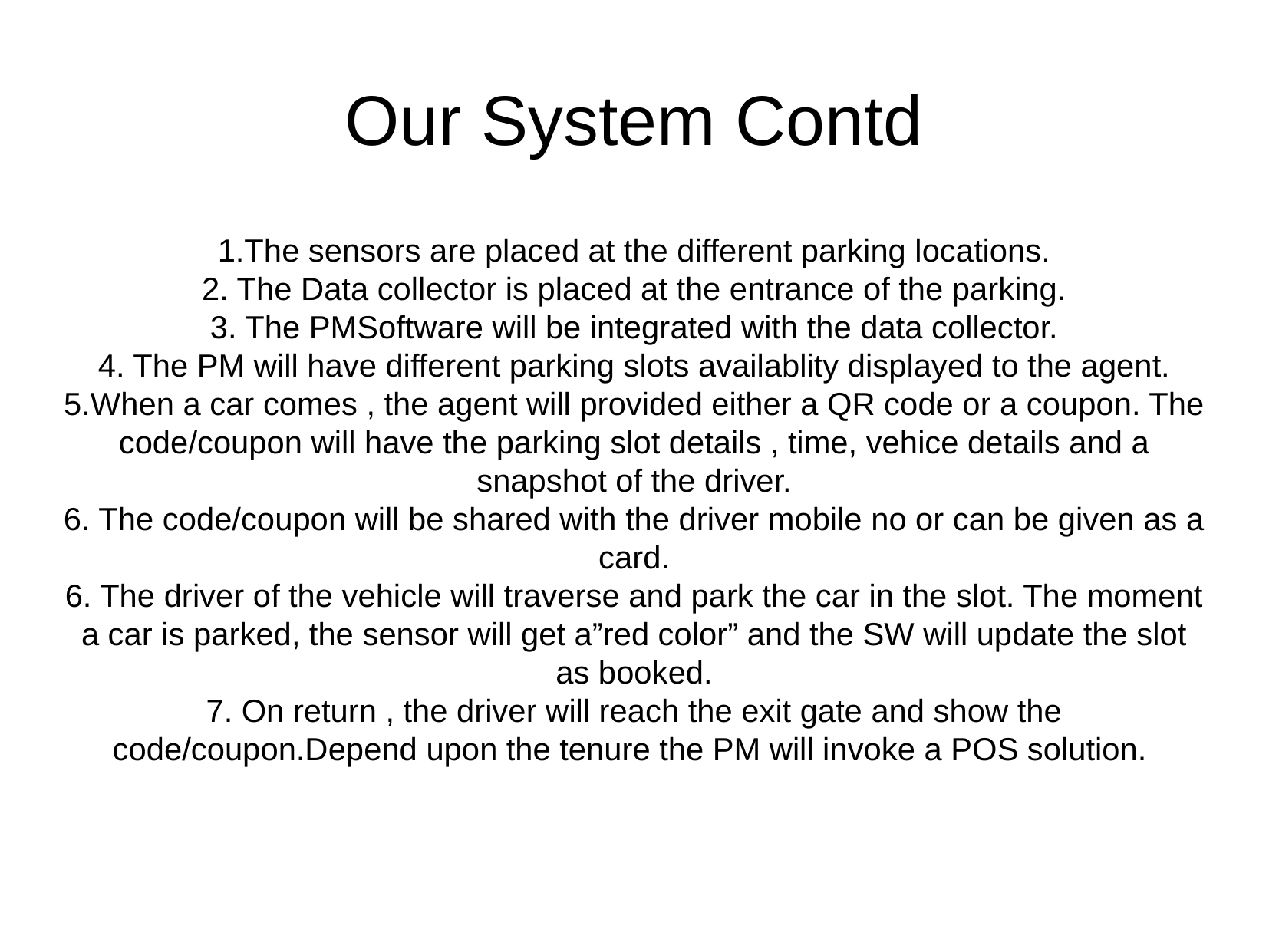

Our System Contd
1.The sensors are placed at the different parking locations.
2. The Data collector is placed at the entrance of the parking.
3. The PMSoftware will be integrated with the data collector.
4. The PM will have different parking slots availablity displayed to the agent.
5.When a car comes , the agent will provided either a QR code or a coupon. The code/coupon will have the parking slot details , time, vehice details and a snapshot of the driver.
6. The code/coupon will be shared with the driver mobile no or can be given as a card.
6. The driver of the vehicle will traverse and park the car in the slot. The moment a car is parked, the sensor will get a”red color” and the SW will update the slot as booked.
7. On return , the driver will reach the exit gate and show the code/coupon.Depend upon the tenure the PM will invoke a POS solution.